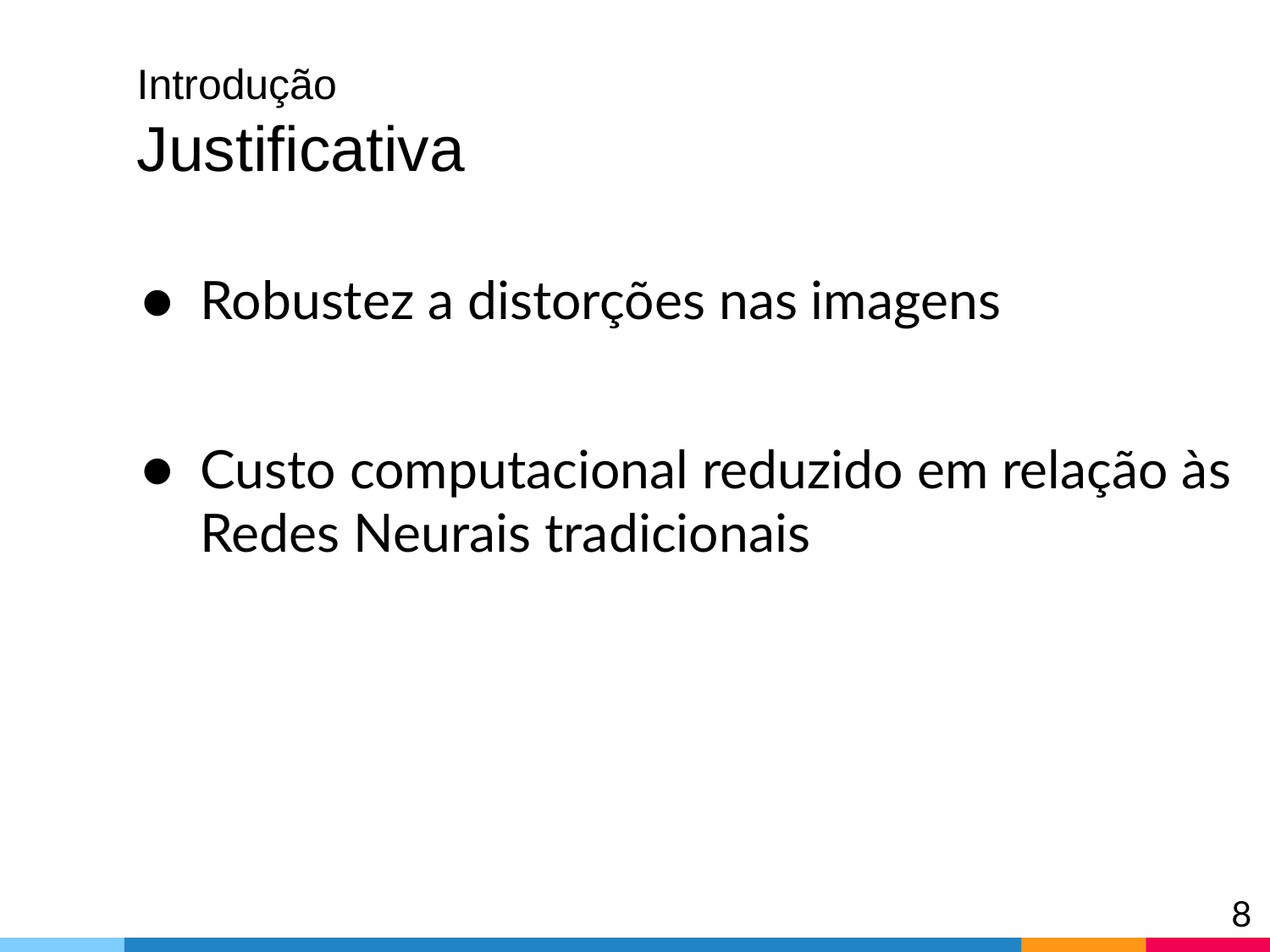

# Introdução Justificativa
Robustez a distorções nas imagens

Custo computacional reduzido em relação às Redes Neurais tradicionais

8